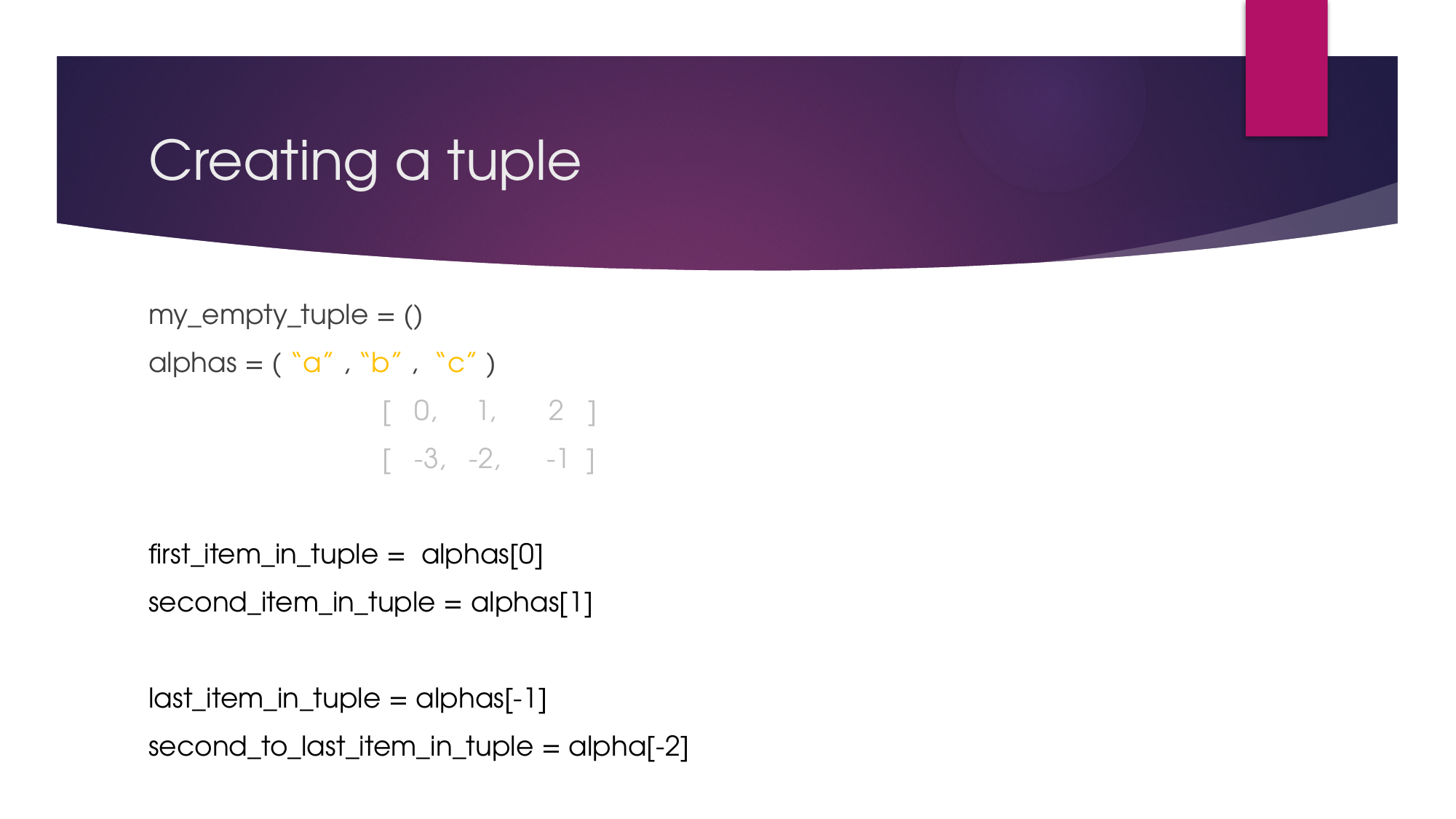

# Creating a tuple
my_empty_tuple = ()
alphas = ( “a” , “b” ,  “c” )
		  [   0,     1,       2   ]
		  [   -3,   -2,      -1  ]

first_item_in_tuple =  alphas[0]
second_item_in_tuple = alphas[1]

last_item_in_tuple = alphas[-1]
second_to_last_item_in_tuple = alpha[-2]